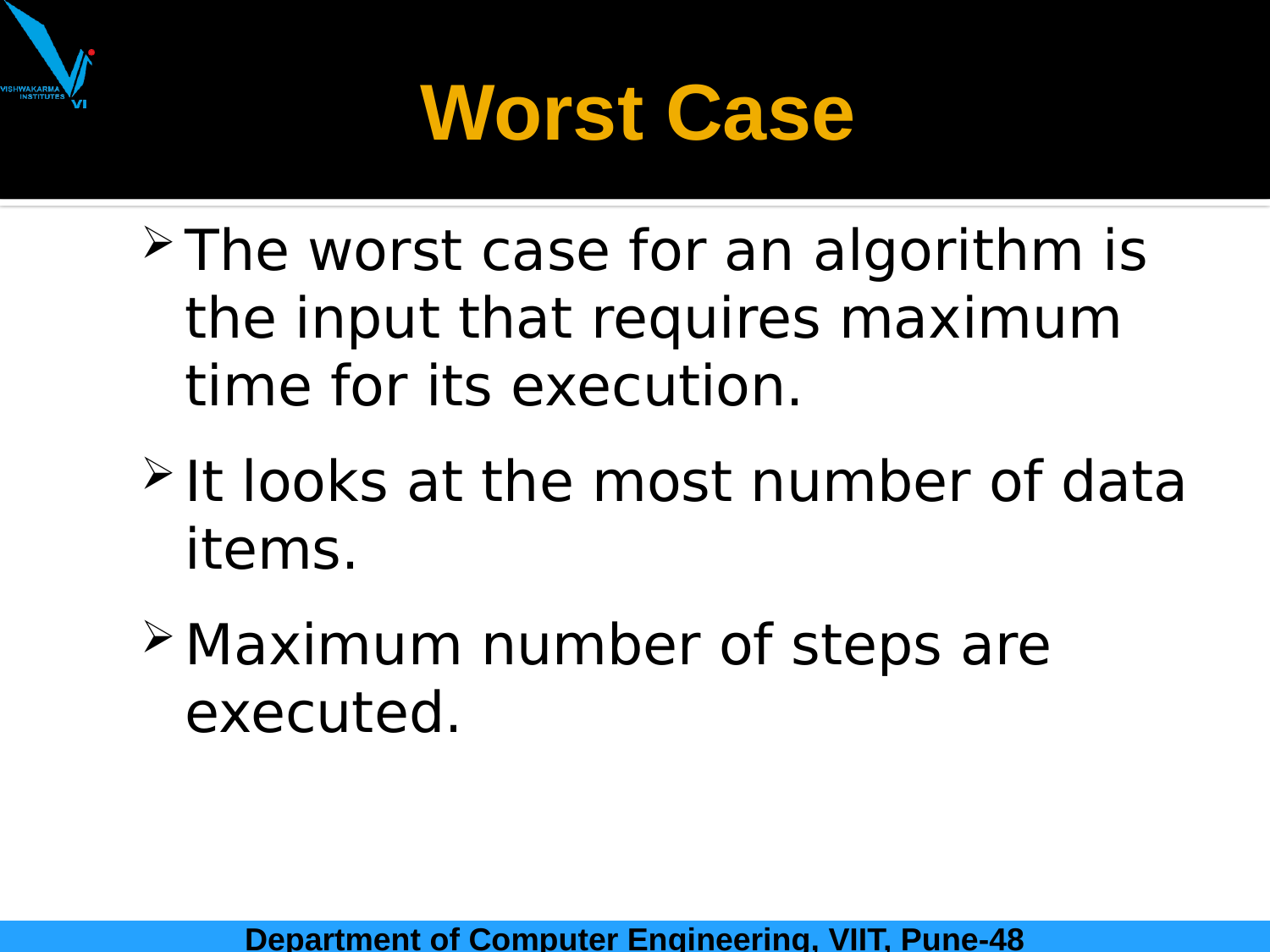

# Worst Case
The worst case for an algorithm is the input that requires maximum time for its execution.
It looks at the most number of data items.
Maximum number of steps are executed.